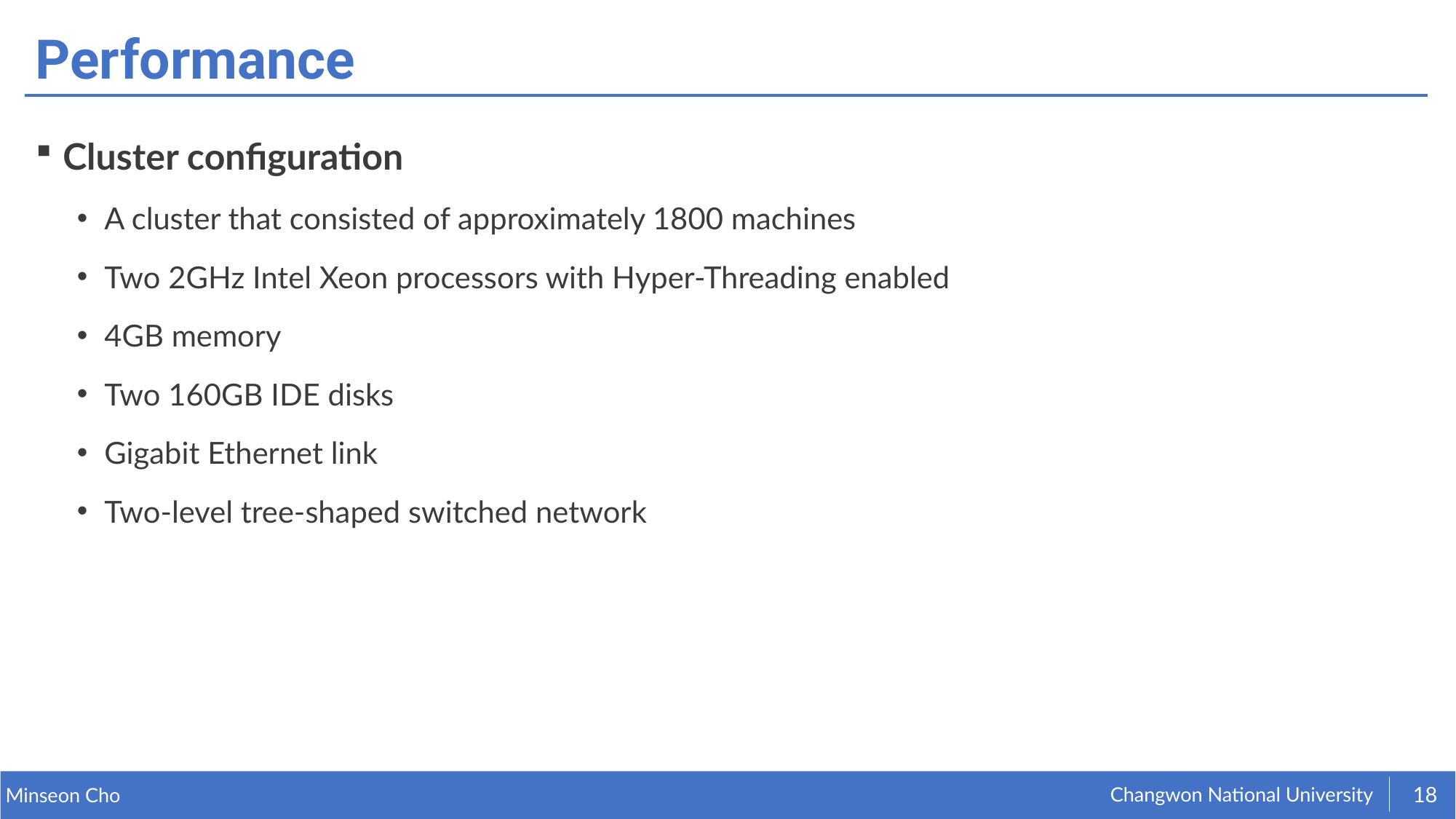

# Performance
Cluster configuration
A cluster that consisted of approximately 1800 machines
Two 2GHz Intel Xeon processors with Hyper-Threading enabled
4GB memory
Two 160GB IDE disks
Gigabit Ethernet link
Two-level tree-shaped switched network
18